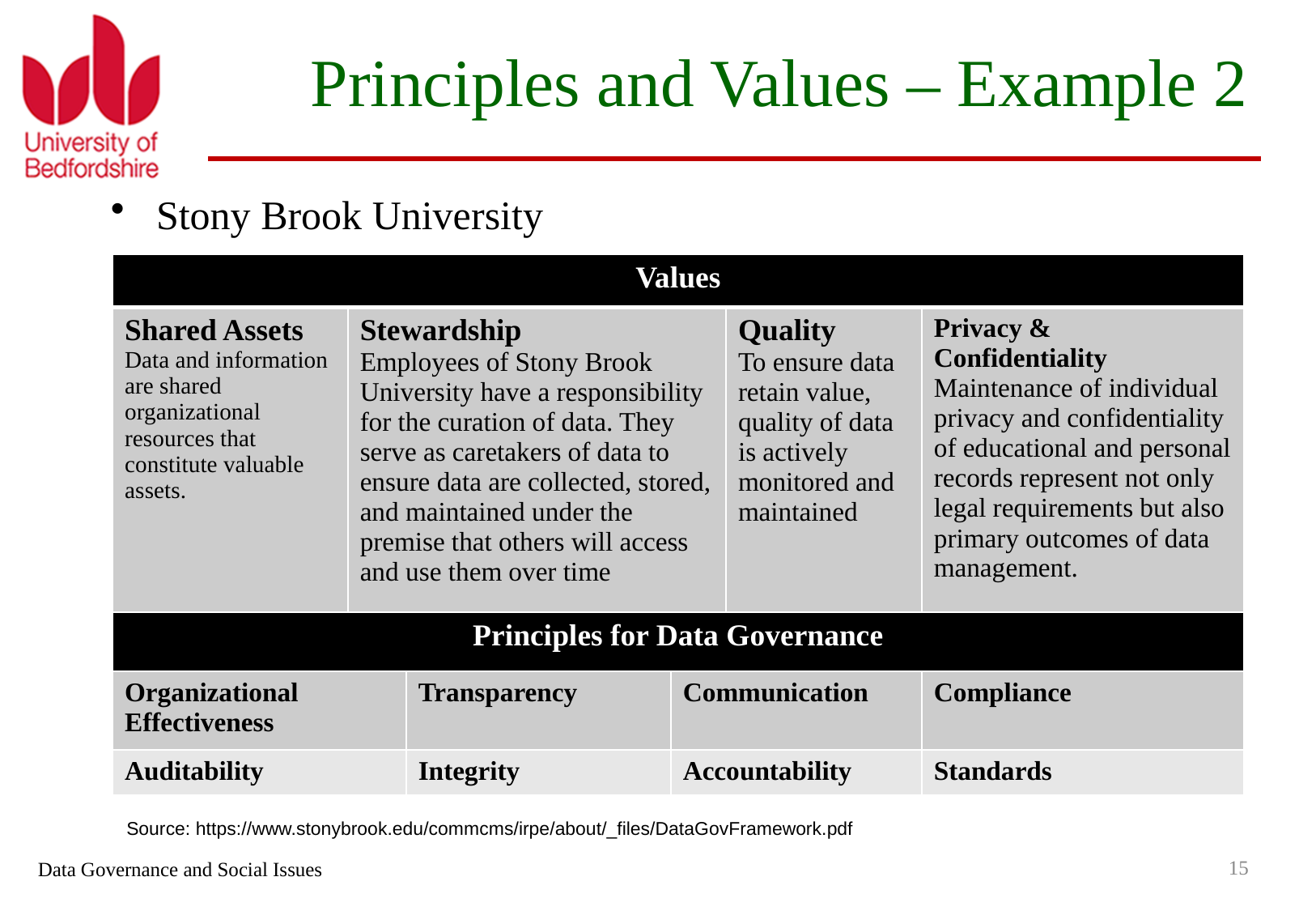

# Principles and Values – Example 2
Stony Brook University
| Values |  |  |  |  |  |
| --- | --- | --- | --- | --- | --- |
| Shared Assets Data and information are shared organizational resources that constitute valuable assets. | Stewardship Employees of Stony Brook University have a responsibility for the curation of data. They serve as caretakers of data to ensure data are collected, stored, and maintained under the premise that others will access and use them over time |  |  | Quality To ensure data retain value, quality of data is actively monitored and maintained | Privacy & Confidentiality Maintenance of individual privacy and confidentiality of educational and personal records represent not only legal requirements but also primary outcomes of data management. |
| Principles for Data Governance |  |  |  |  |  |
| Organizational Effectiveness |  | Transparency | Communication |  | Compliance |
| Auditability |  | Integrity | Accountability |  | Standards |
Source: https://www.stonybrook.edu/commcms/irpe/about/_files/DataGovFramework.pdf
15
Data Governance and Social Issues